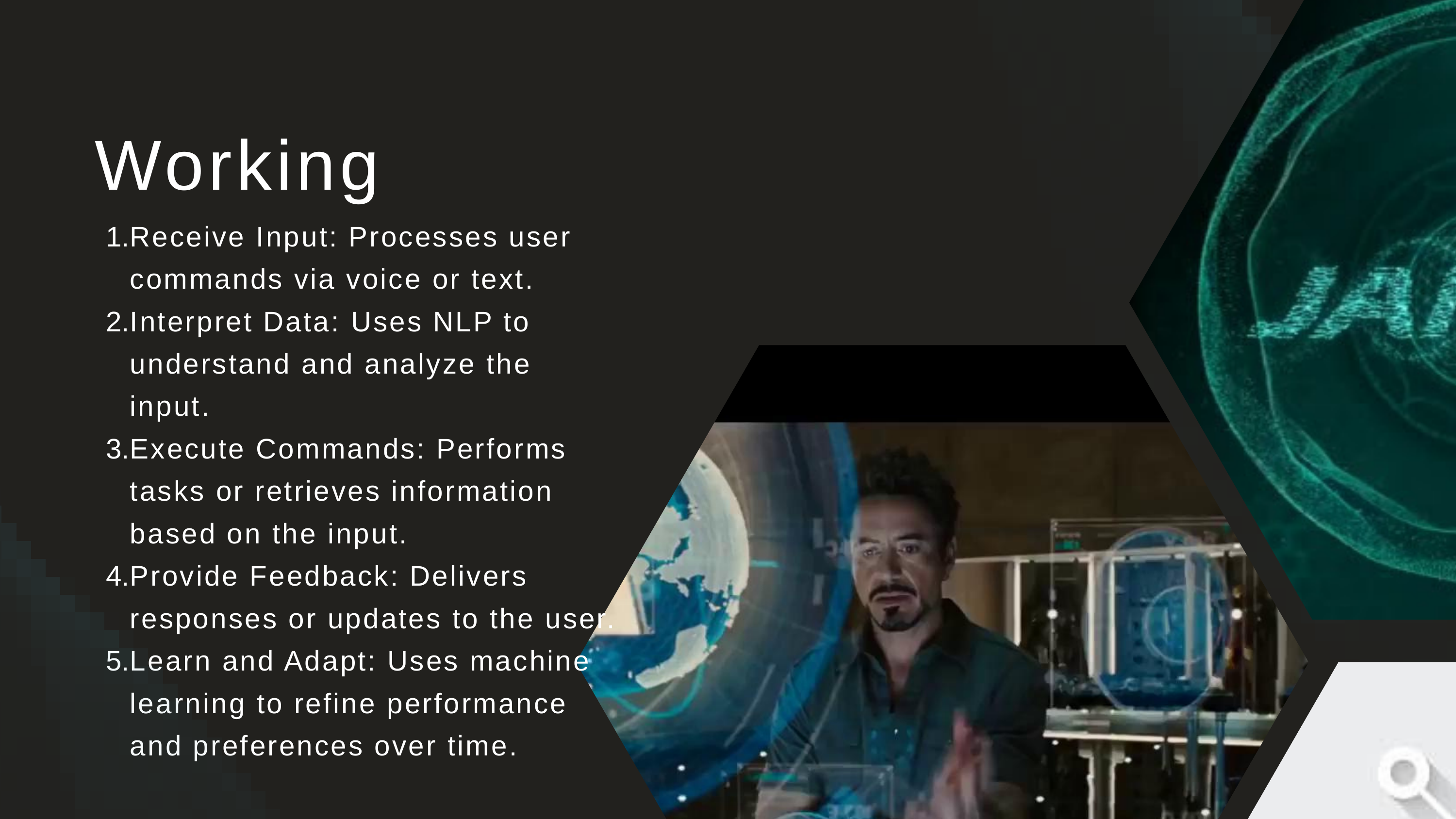

Working
Receive Input: Processes user commands via voice or text.
Interpret Data: Uses NLP to understand and analyze the input.
Execute Commands: Performs tasks or retrieves information based on the input.
Provide Feedback: Delivers responses or updates to the user.
Learn and Adapt: Uses machine learning to refine performance and preferences over time.